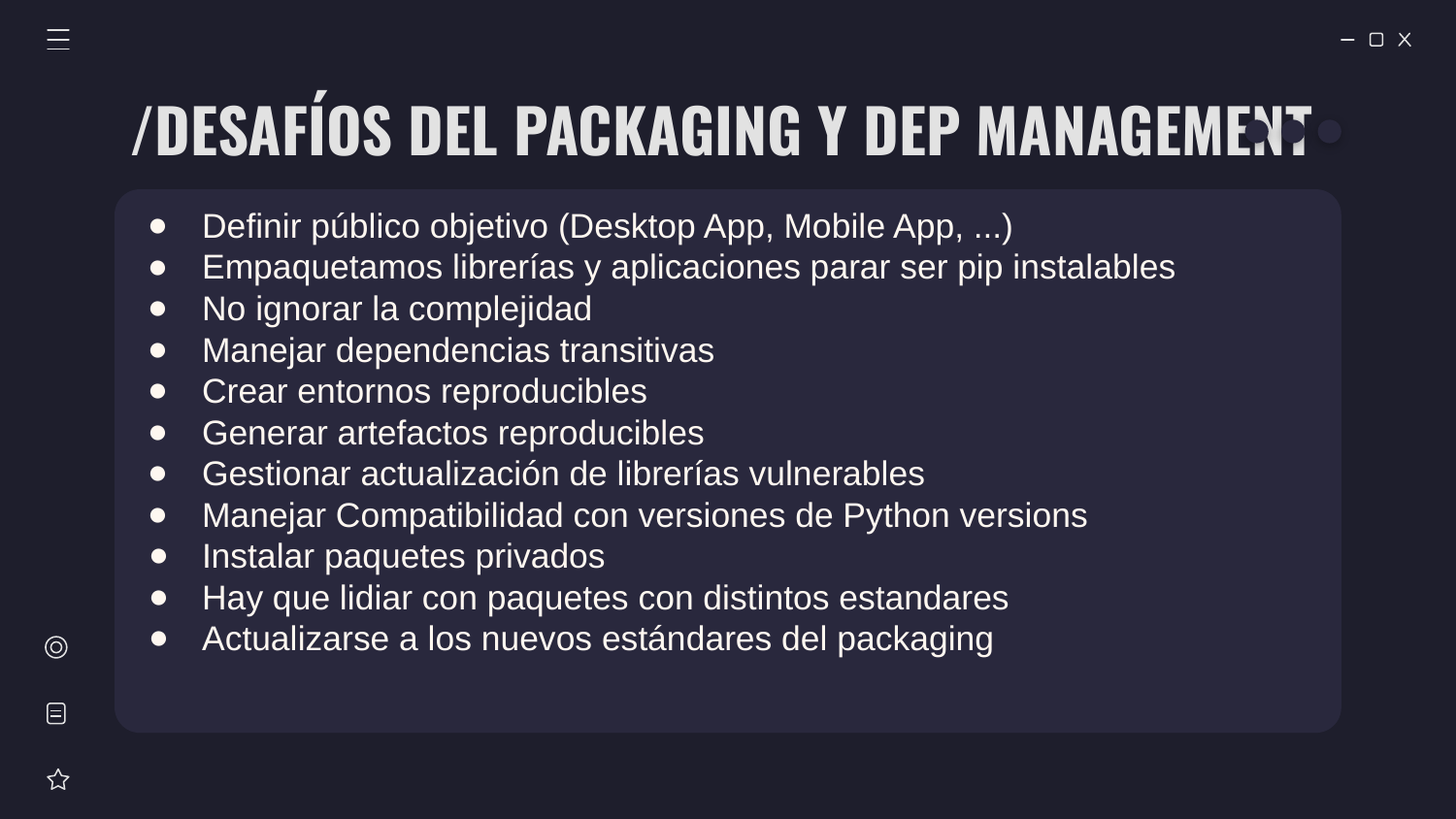

# /DESAFÍOS DEL PACKAGING Y DEP MANAGEMENT

Definir público objetivo (Desktop App, Mobile App, ...)
Empaquetamos librerías y aplicaciones parar ser pip instalables
No ignorar la complejidad
Manejar dependencias transitivas
Crear entornos reproducibles
Generar artefactos reproducibles
Gestionar actualización de librerías vulnerables
Manejar Compatibilidad con versiones de Python versions
Instalar paquetes privados
Hay que lidiar con paquetes con distintos estandares
Actualizarse a los nuevos estándares del packaging